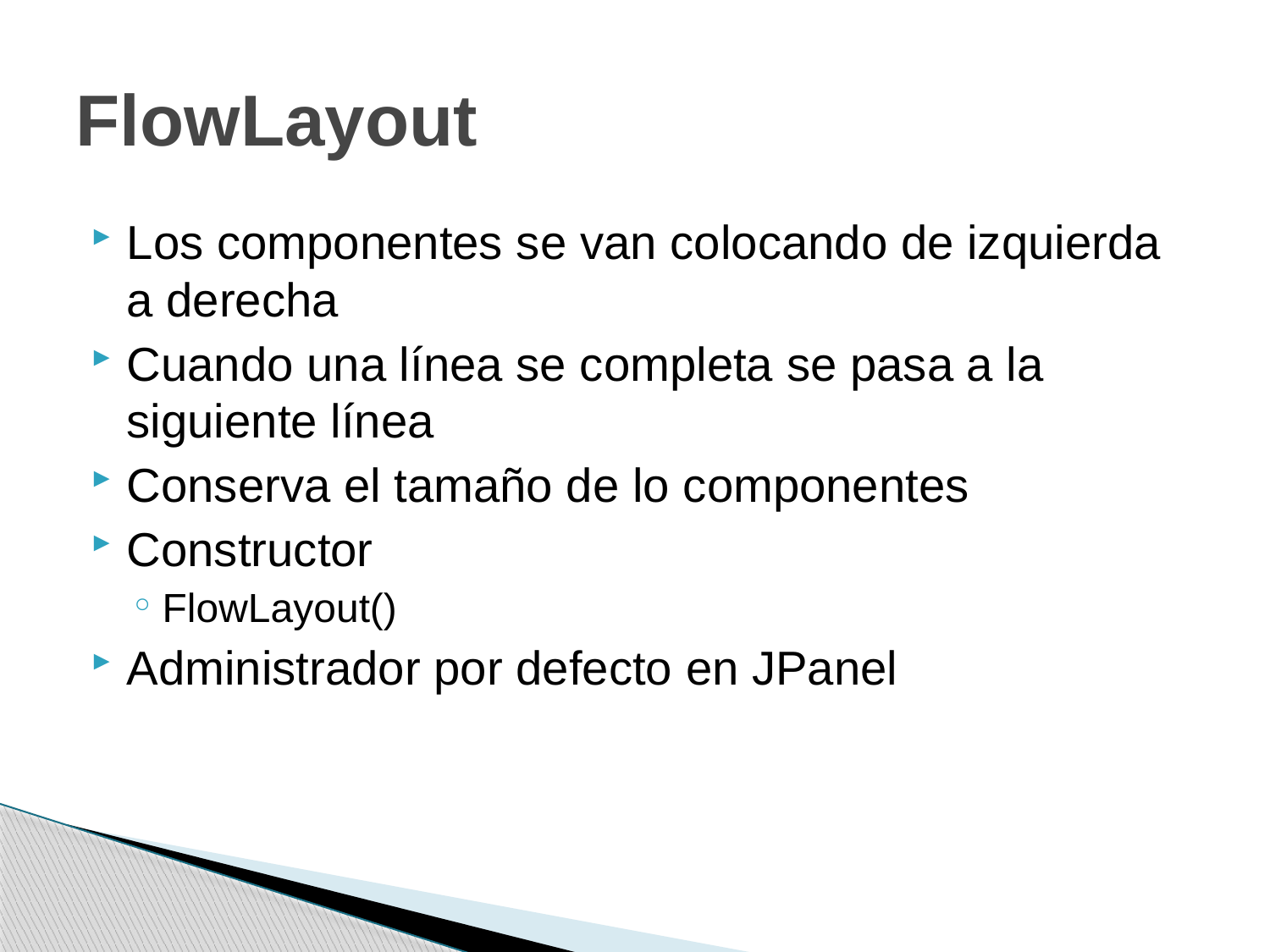

# FlowLayout
Los componentes se van colocando de izquierda a derecha
Cuando una línea se completa se pasa a la siguiente línea
Conserva el tamaño de lo componentes
Constructor
FlowLayout()
Administrador por defecto en JPanel